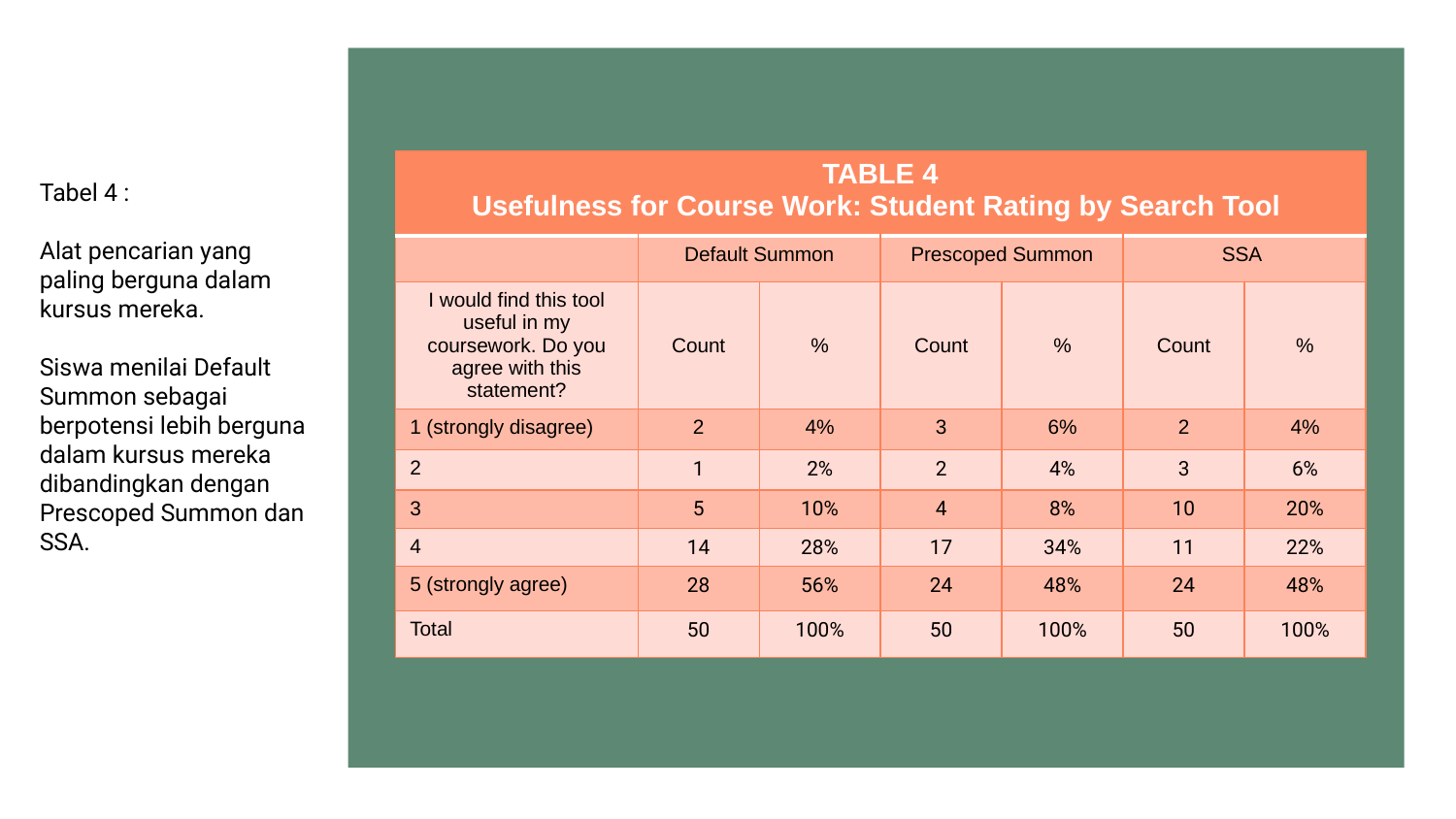

| TABLE 4 Usefulness for Course Work: Student Rating by Search Tool |  |  |  |  |  |  |
| --- | --- | --- | --- | --- | --- | --- |
|  | Default Summon |  | Prescoped Summon |  | SSA |  |
| I would find this tool useful in my coursework. Do you agree with this statement? | Count | % | Count | % | Count | % |
| 1 (strongly disagree) | 2 | 4% | 3 | 6% | 2 | 4% |
| 2 | 1 | 2% | 2 | 4% | 3 | 6% |
| 3 | 5 | 10% | 4 | 8% | 10 | 20% |
| 4 | 14 | 28% | 17 | 34% | 11 | 22% |
| 5 (strongly agree) | 28 | 56% | 24 | 48% | 24 | 48% |
| Total | 50 | 100% | 50 | 100% | 50 | 100% |
# Tabel 4 : Alat pencarian yang paling berguna dalam kursus mereka. Siswa menilai Default Summon sebagai berpotensi lebih berguna dalam kursus mereka dibandingkan dengan Prescoped Summon dan SSA.